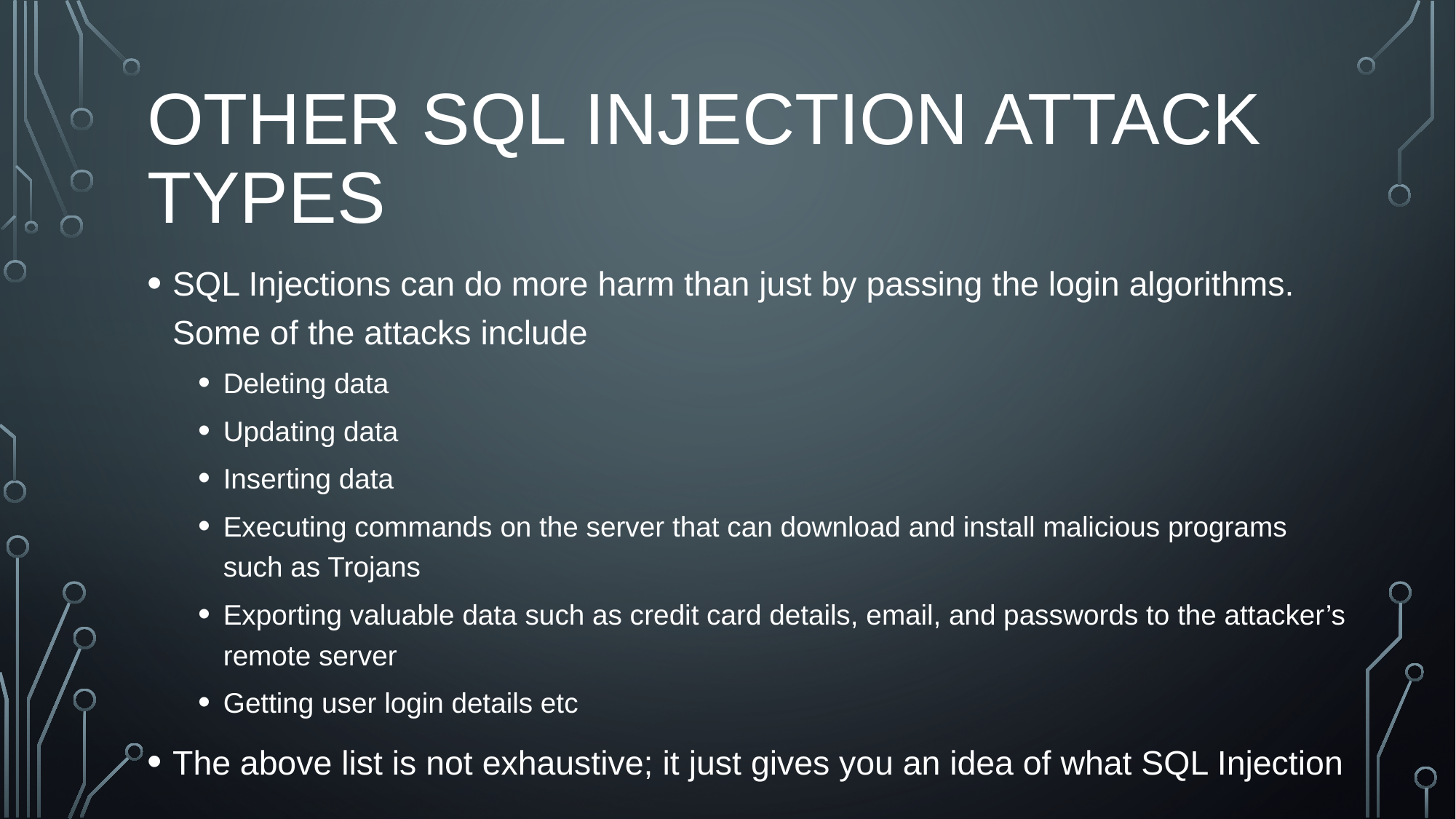

# Other SQL Injection attack types
SQL Injections can do more harm than just by passing the login algorithms. Some of the attacks include
Deleting data
Updating data
Inserting data
Executing commands on the server that can download and install malicious programs such as Trojans
Exporting valuable data such as credit card details, email, and passwords to the attacker’s remote server
Getting user login details etc
The above list is not exhaustive; it just gives you an idea of what SQL Injection